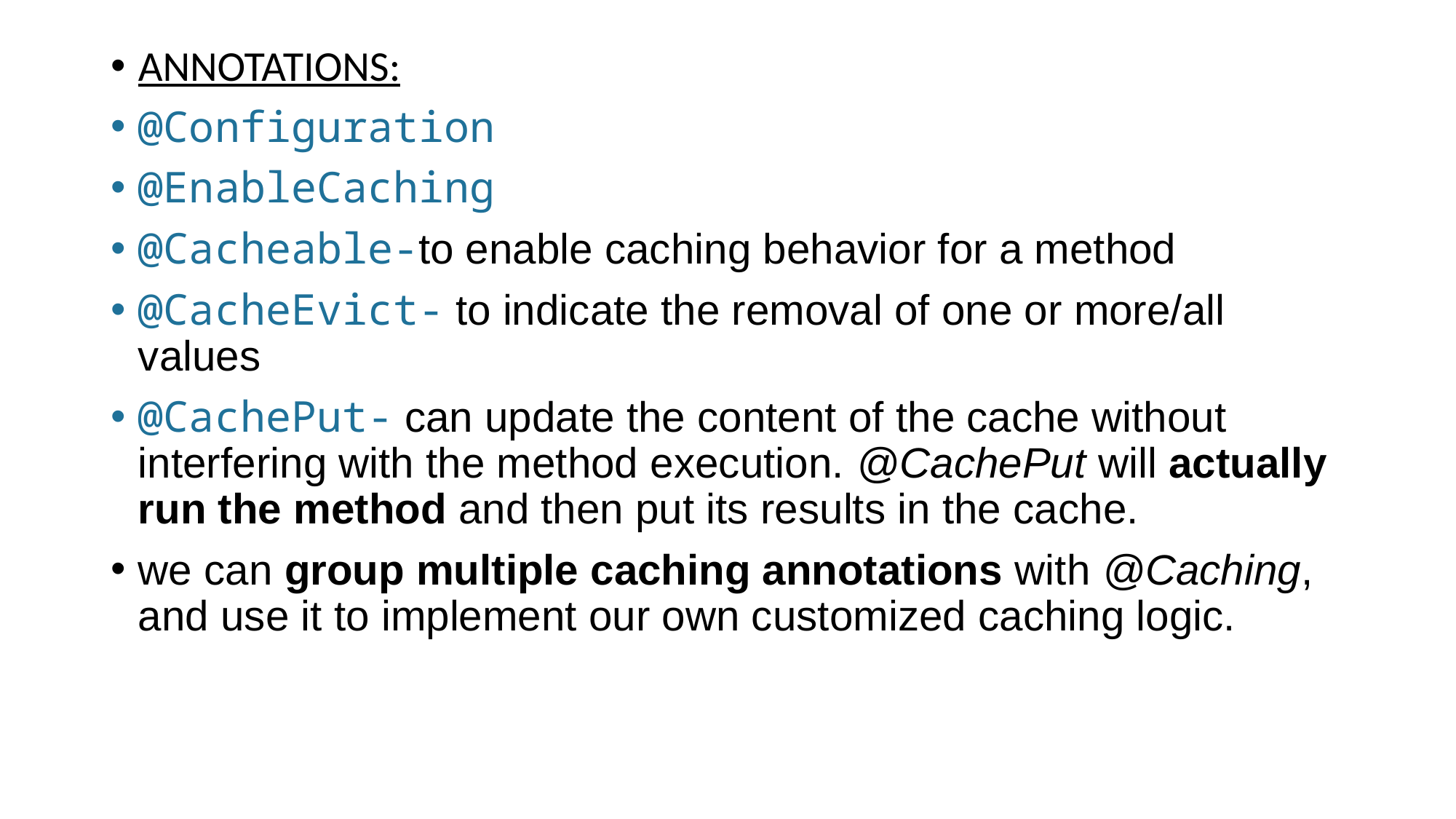

ANNOTATIONS:
@Configuration
@EnableCaching
@Cacheable-to enable caching behavior for a method
@CacheEvict- to indicate the removal of one or more/all values
@CachePut- can update the content of the cache without interfering with the method execution. @CachePut will actually run the method and then put its results in the cache.
we can group multiple caching annotations with @Caching, and use it to implement our own customized caching logic.